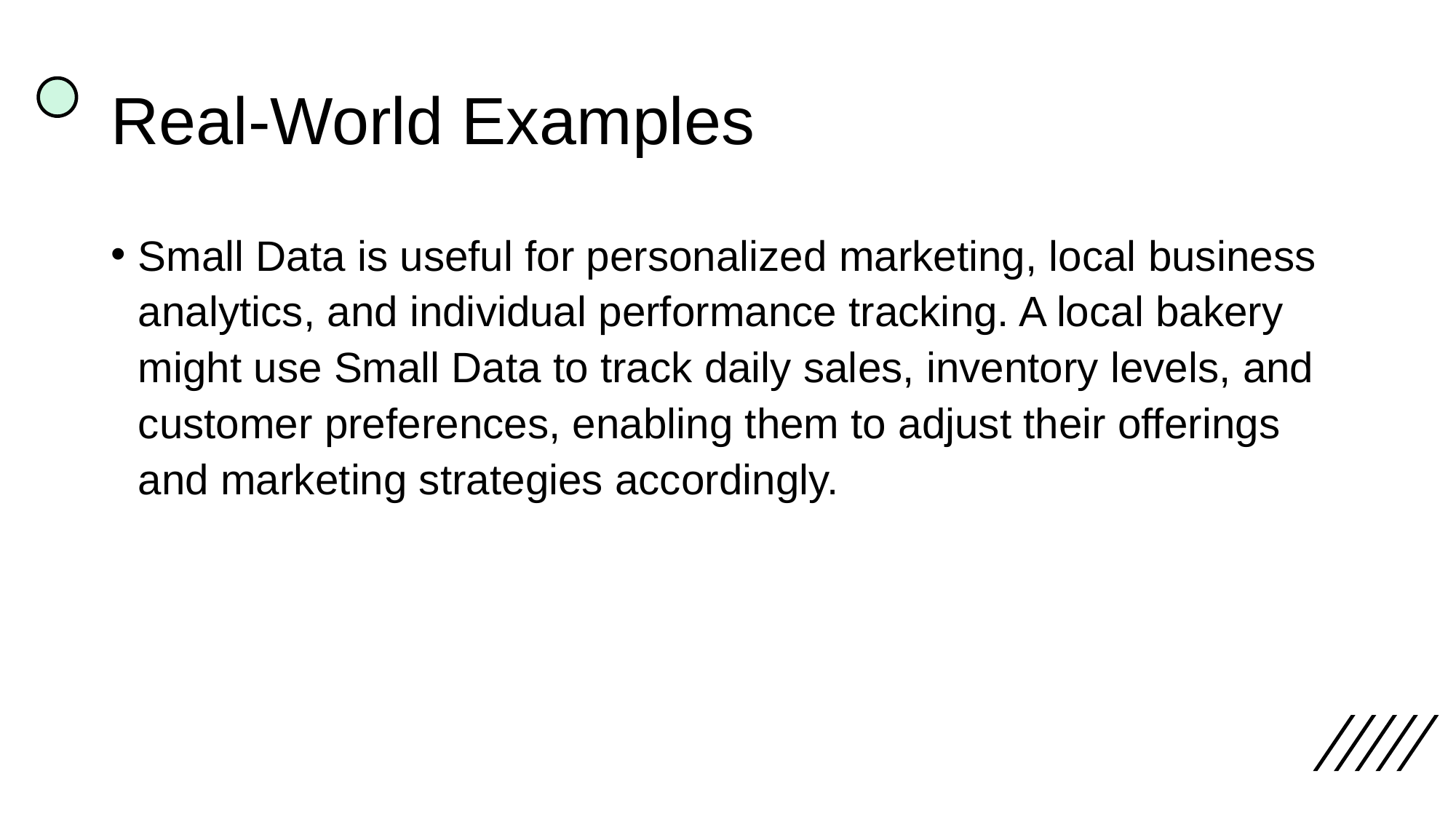

# Real-World Examples
Small Data is useful for personalized marketing, local business analytics, and individual performance tracking. A local bakery might use Small Data to track daily sales, inventory levels, and customer preferences, enabling them to adjust their offerings and marketing strategies accordingly.